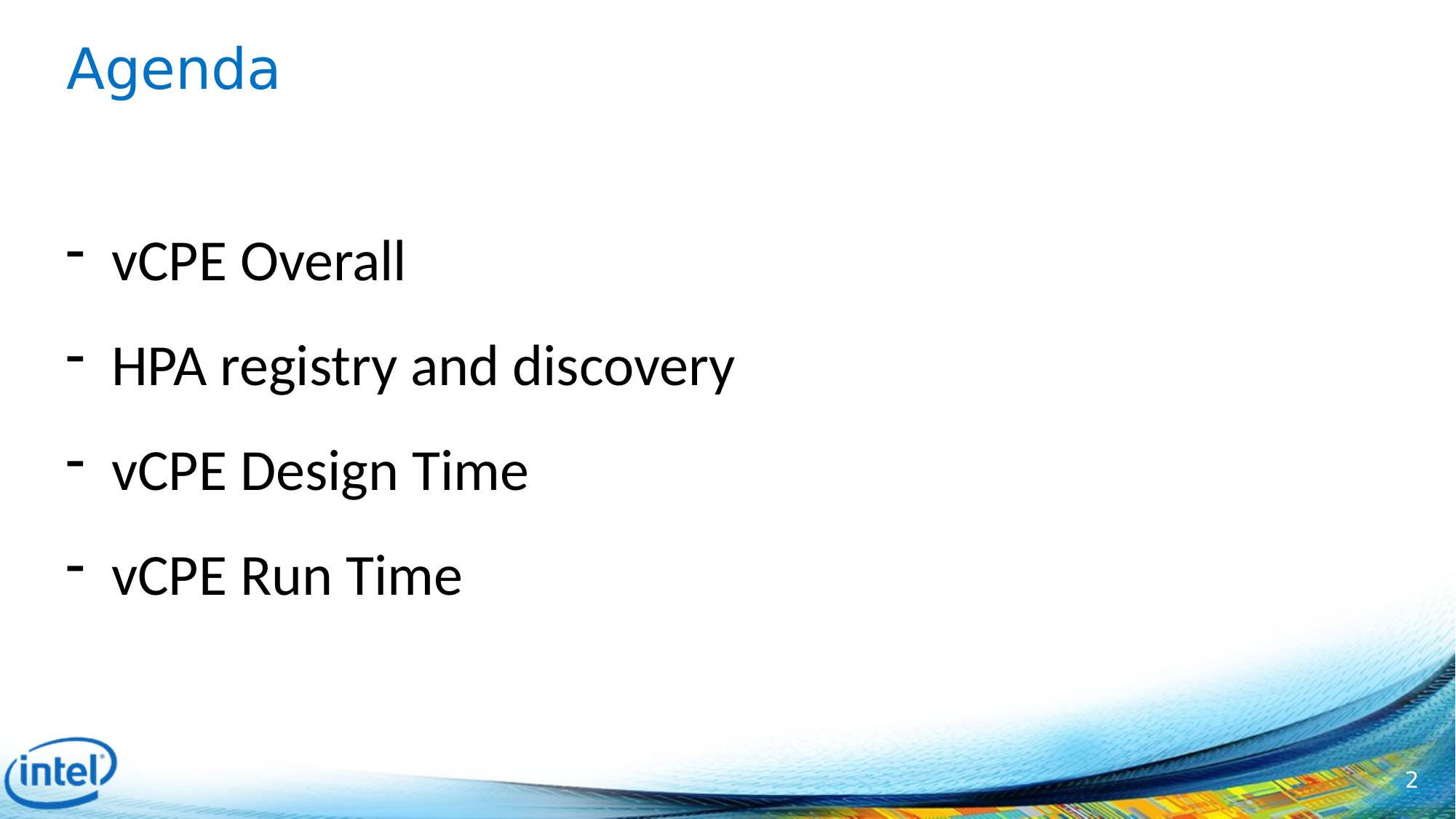

Agenda
vCPE Overall
HPA registry and discovery
vCPE Design Time
vCPE Run Time
2